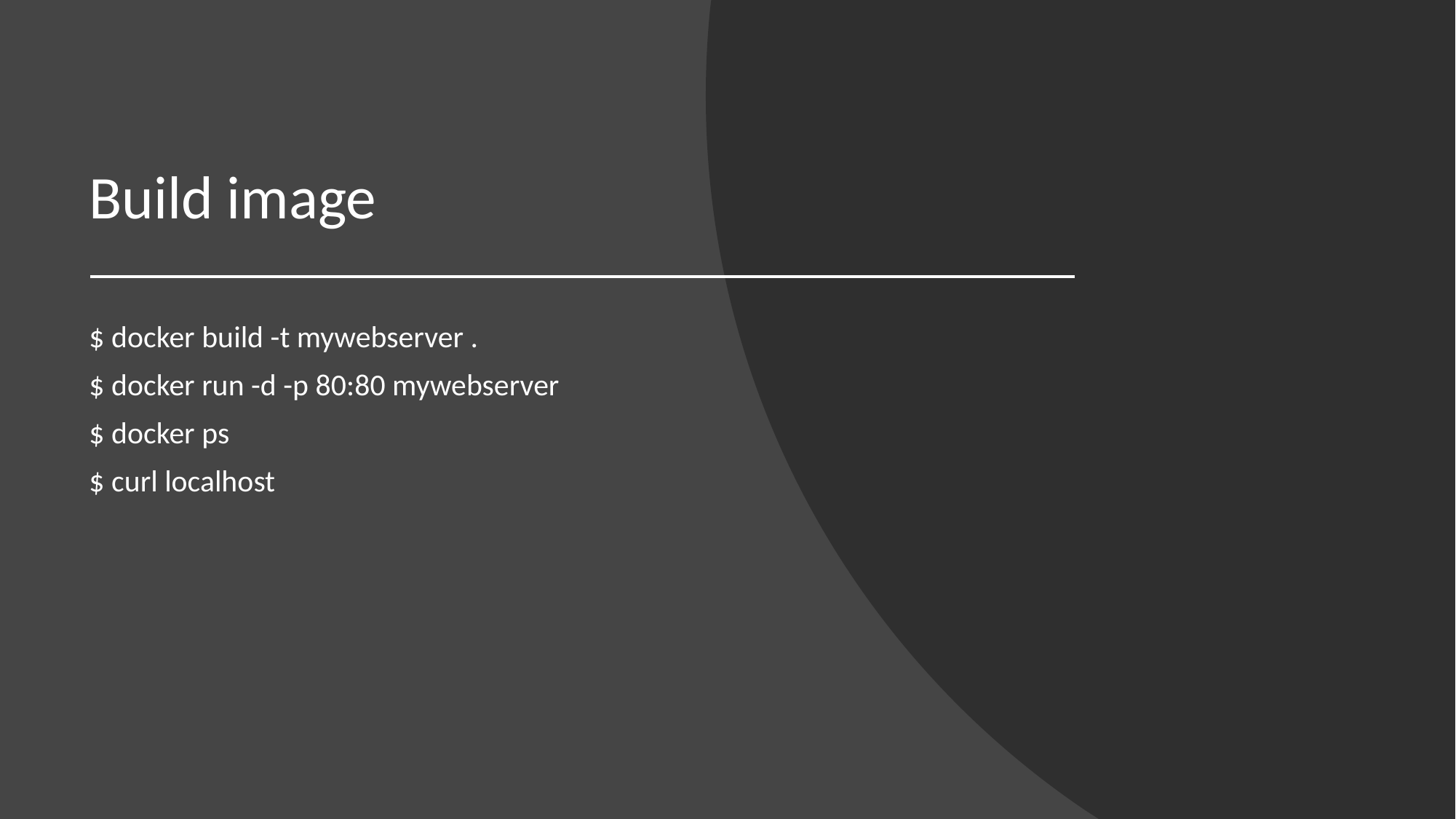

# Build image
$ docker build -t mywebserver .
$ docker run -d -p 80:80 mywebserver
$ docker ps
$ curl localhost